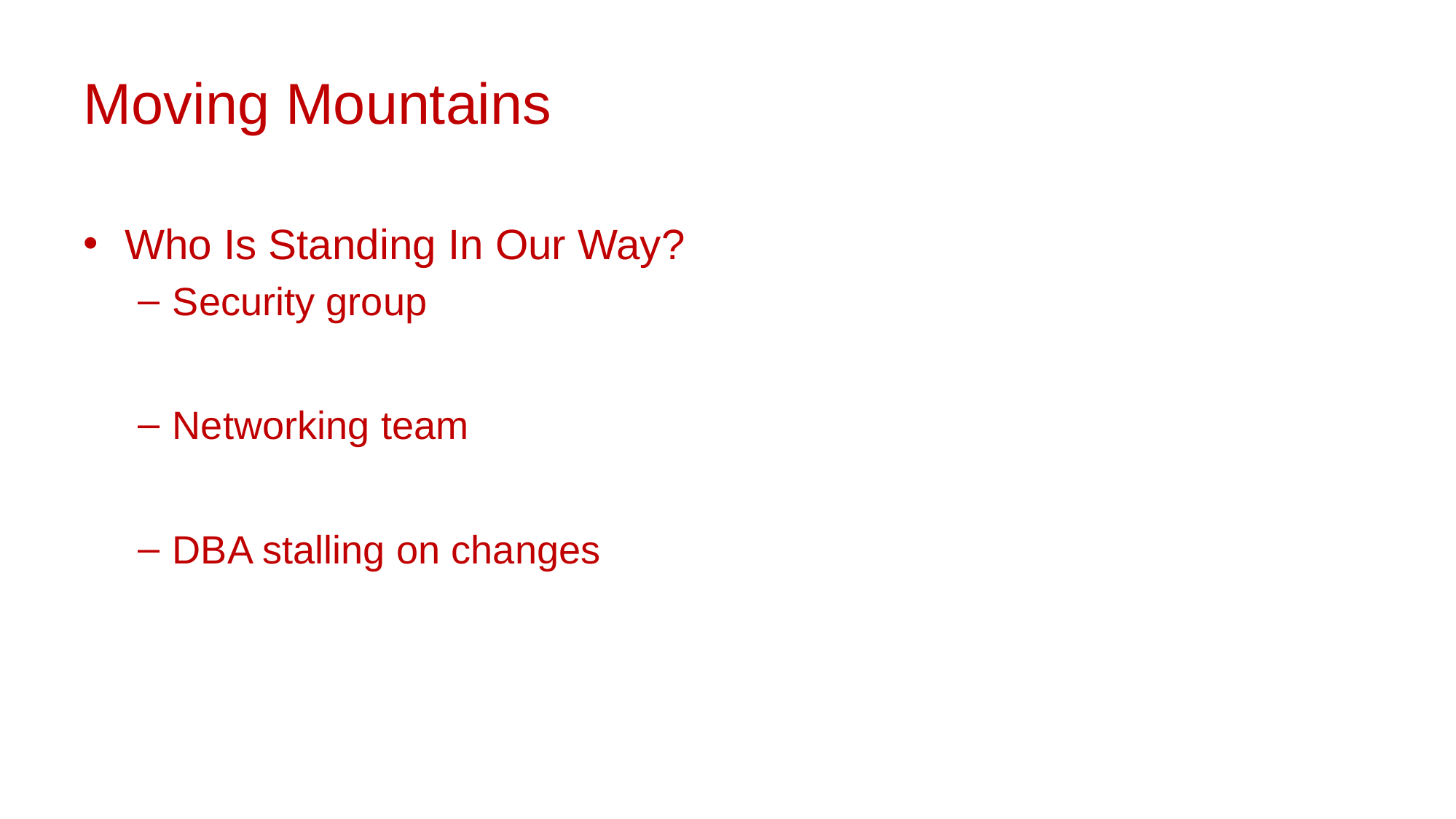

# Moving Mountains
Who Is Standing In Our Way?
Security group

Networking team

DBA stalling on changes